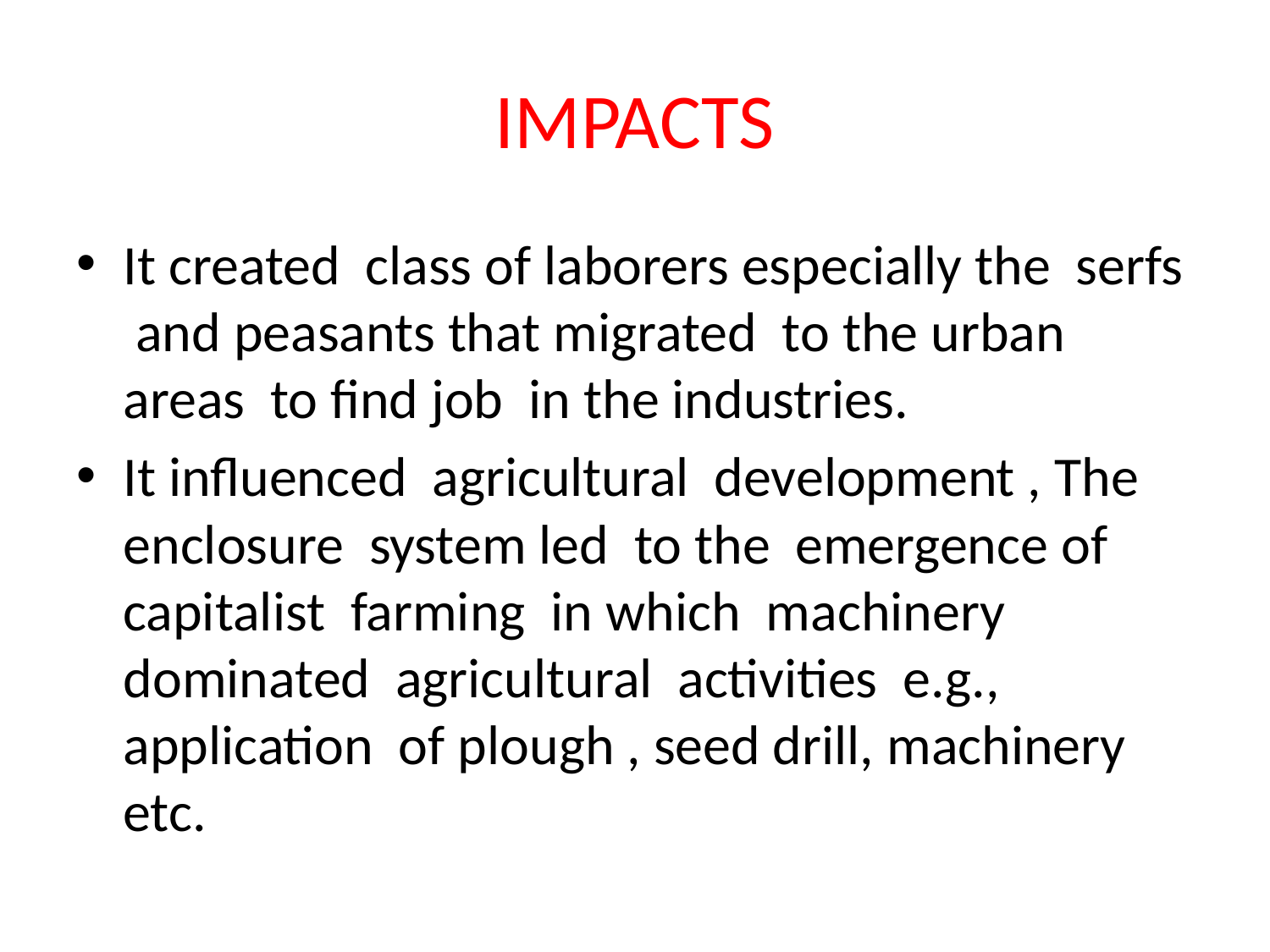

# IMPACTS
It created  class of laborers especially the  serfs  and peasants that migrated  to the urban  areas  to find job  in the industries.
It influenced  agricultural  development , The enclosure  system led  to the  emergence of  capitalist  farming  in which  machinery  dominated  agricultural  activities  e.g., application  of plough , seed drill, machinery  etc.